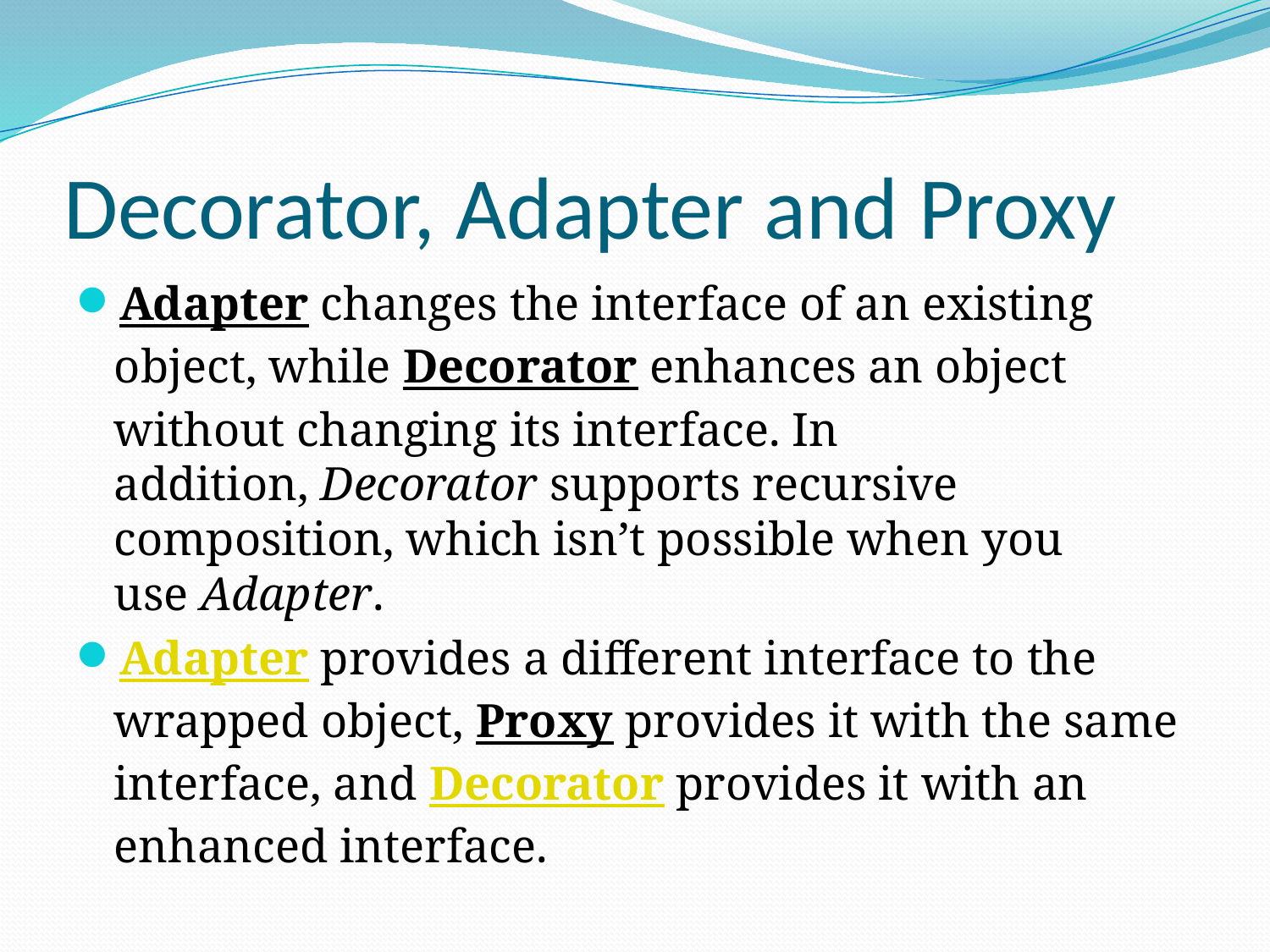

# Decorator, Adapter and Proxy
Adapter changes the interface of an existing object, while Decorator enhances an object without changing its interface. In addition, Decorator supports recursive composition, which isn’t possible when you use Adapter.
Adapter provides a different interface to the wrapped object, Proxy provides it with the same interface, and Decorator provides it with an enhanced interface.